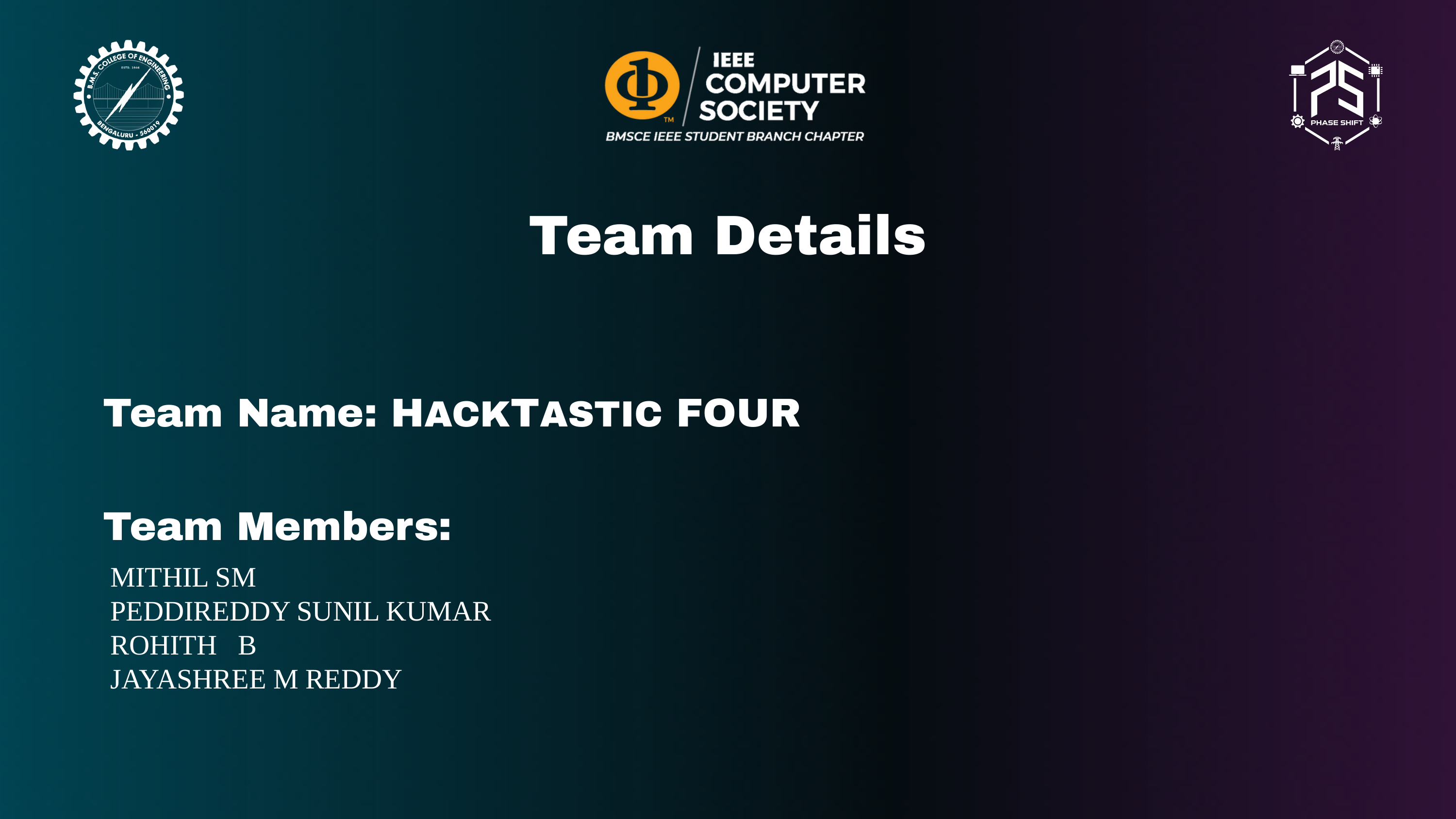

Team Details
Team Name: HACKTASTIC FOUR
Team Members:
MITHIL SM
PEDDIREDDY SUNIL KUMAR
ROHITH   B
JAYASHREE M REDDY